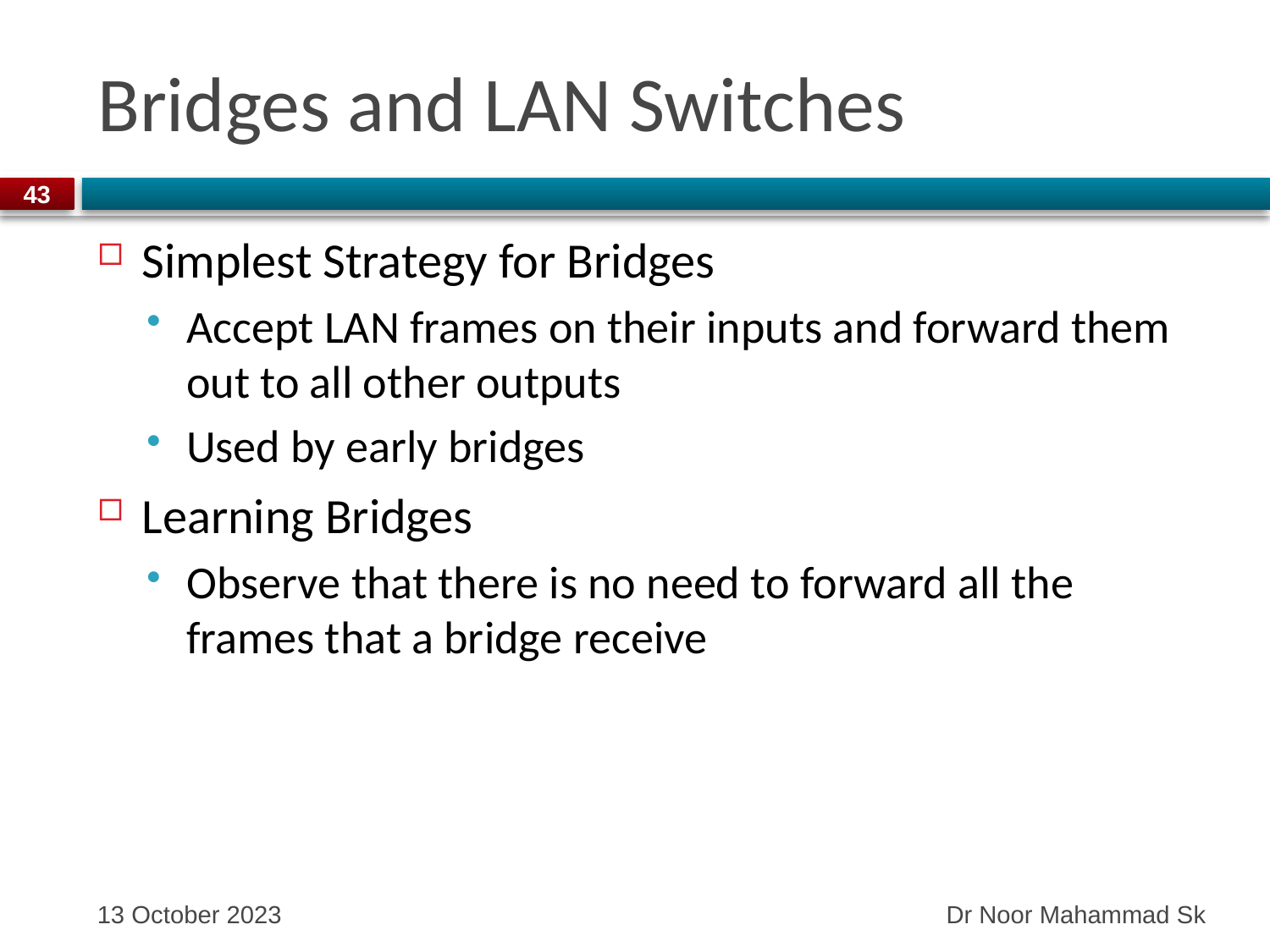

# Bridges and LAN Switches
43
Simplest Strategy for Bridges
Accept LAN frames on their inputs and forward them out to all other outputs
Used by early bridges
Learning Bridges
Observe that there is no need to forward all the frames that a bridge receive
Dr Noor Mahammad Sk
13 October 2023